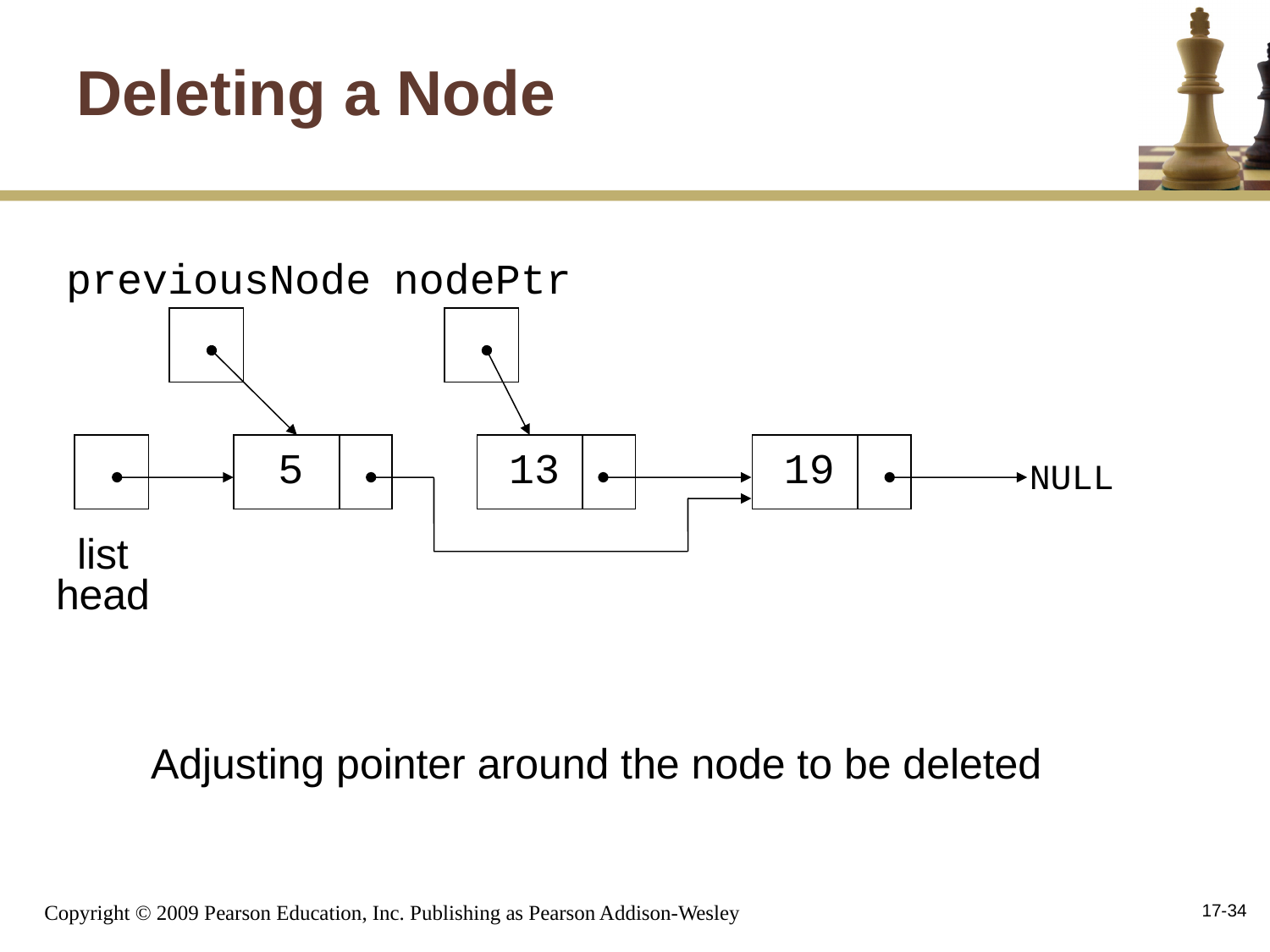

# Deleting a Node
previousNode
nodePtr

5

13

19

NULL

list
head

Adjusting pointer around the node to be deleted
17-34